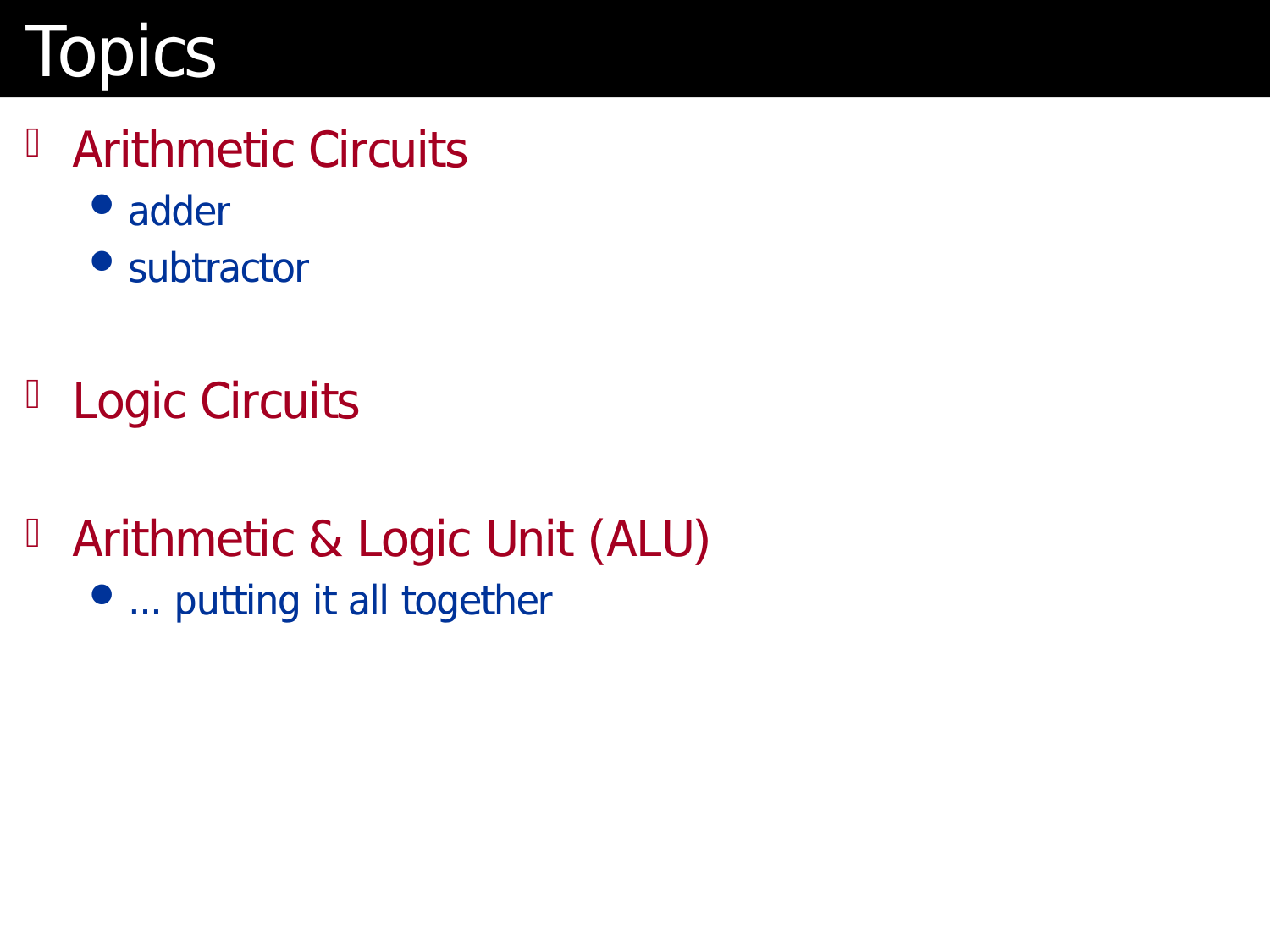

# Topics
Arithmetic Circuits
adder
subtractor

Logic Circuits

Arithmetic & Logic Unit (ALU)
… putting it all together